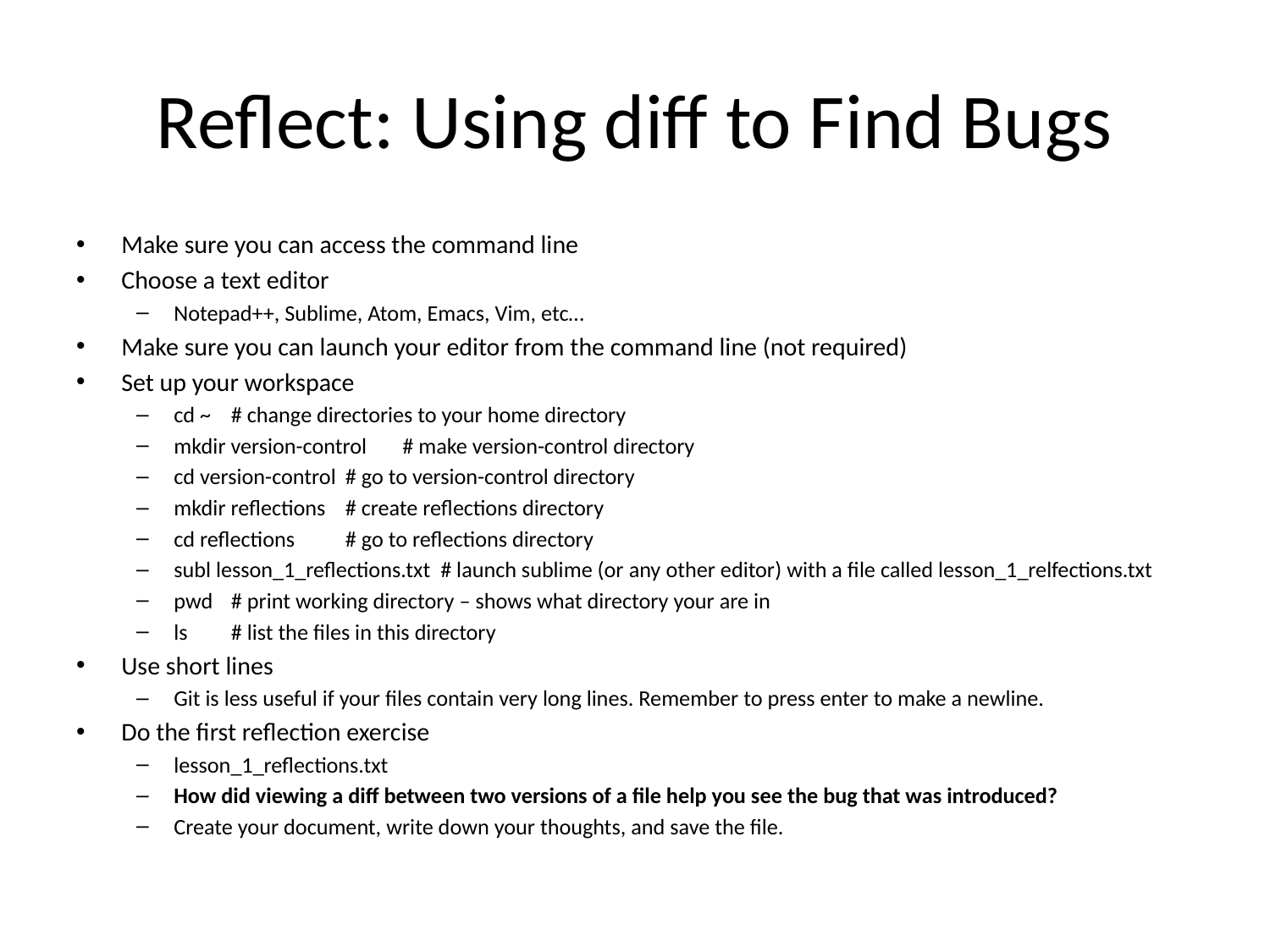

# Reflect: Using diff to Find Bugs
Make sure you can access the command line
Choose a text editor
Notepad++, Sublime, Atom, Emacs, Vim, etc…
Make sure you can launch your editor from the command line (not required)
Set up your workspace
cd ~		# change directories to your home directory
mkdir version-control	# make version-control directory
cd version-control	# go to version-control directory
mkdir reflections	# create reflections directory
cd reflections		# go to reflections directory
subl lesson_1_reflections.txt  # launch sublime (or any other editor) with a file called lesson_1_relfections.txt
pwd 		# print working directory – shows what directory your are in
ls			# list the files in this directory
Use short lines
Git is less useful if your files contain very long lines. Remember to press enter to make a newline.
Do the first reflection exercise
lesson_1_reflections.txt
How did viewing a diff between two versions of a file help you see the bug that was introduced?
Create your document, write down your thoughts, and save the file.